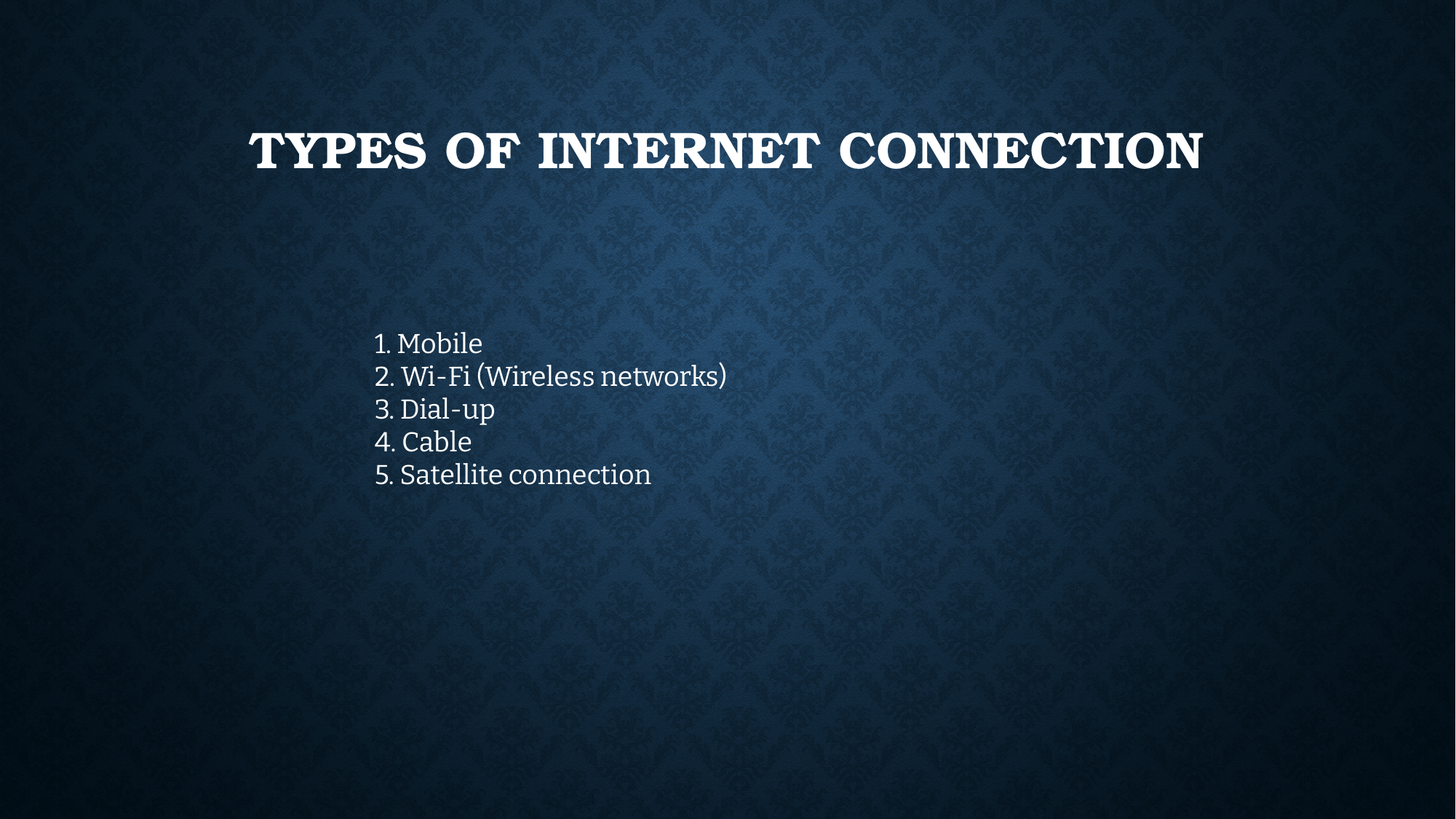

# TYPES OF INTERNET CONNECTION

1. Mobile
2. Wi-Fi (Wireless networks)
3. Dial-up
4. Cable
5. Satellite connection